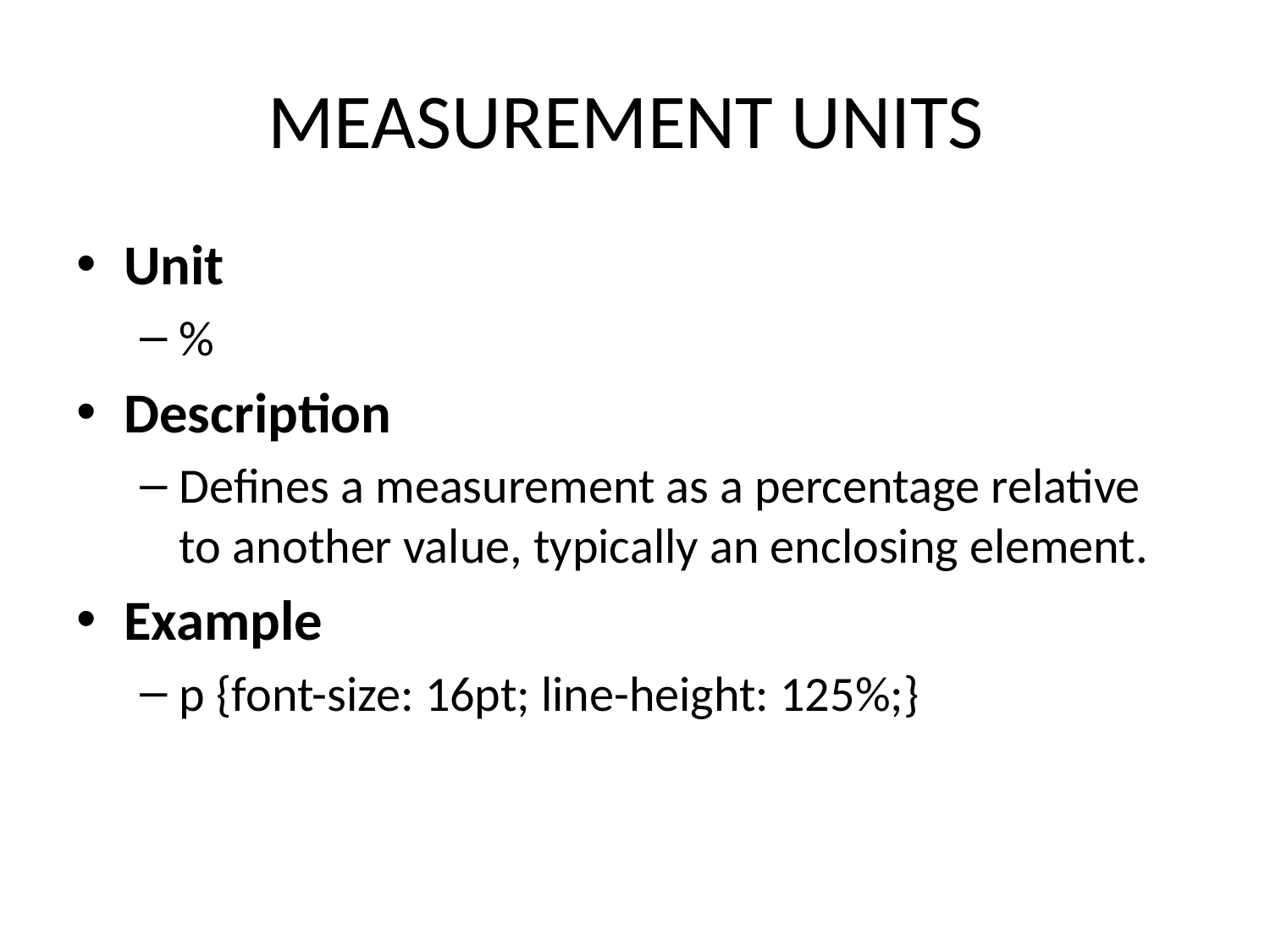

# MEASUREMENT UNITS
Unit
%
Description
Defines a measurement as a percentage relative to another value, typically an enclosing element.
Example
p {font-size: 16pt; line-height: 125%;}